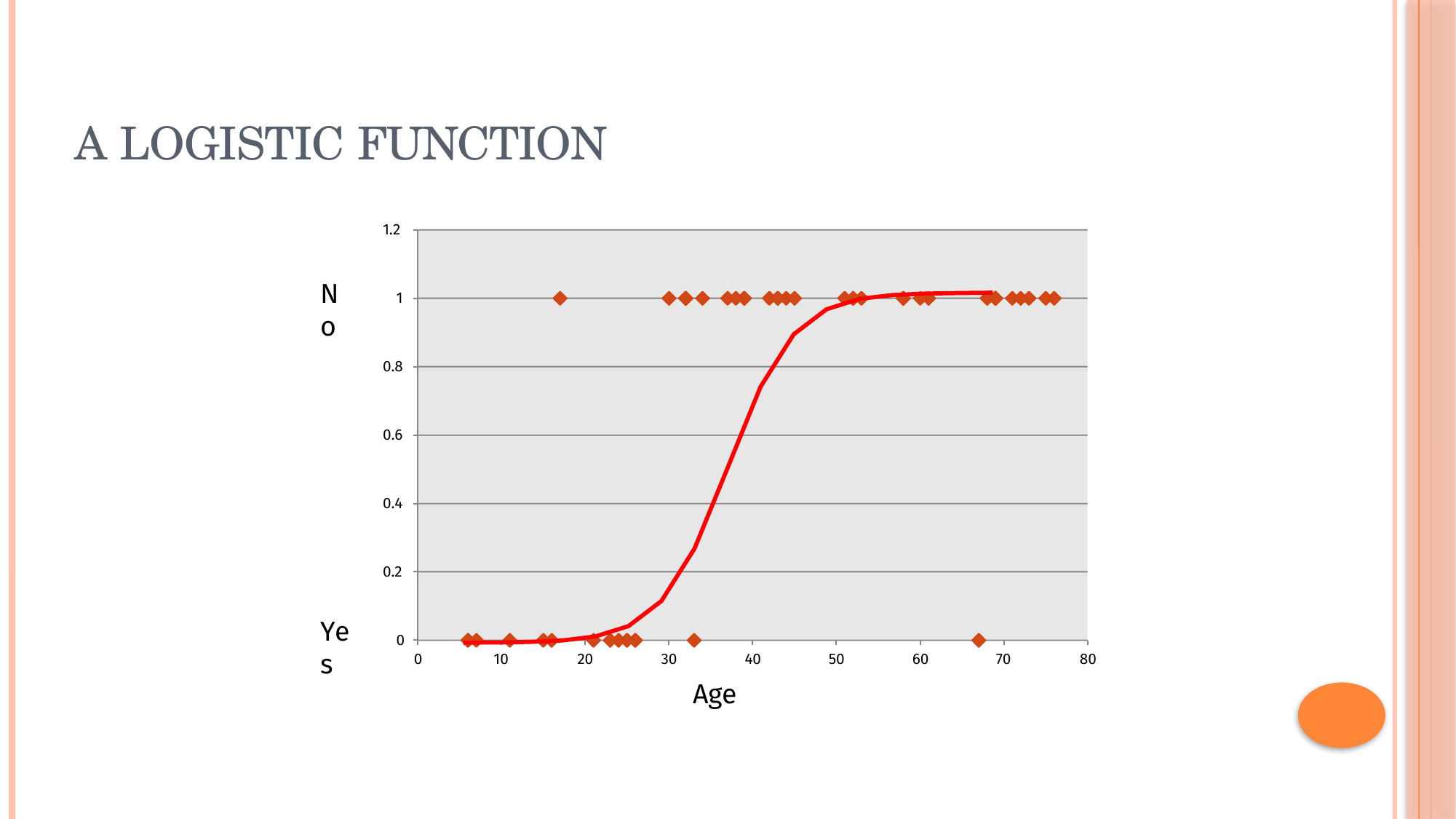

# A Logistic Function
1.2

No
1

0.8

0.6

0.4

0.2

Yes
0

0
10
20
30
40
50
60
70
80
Age